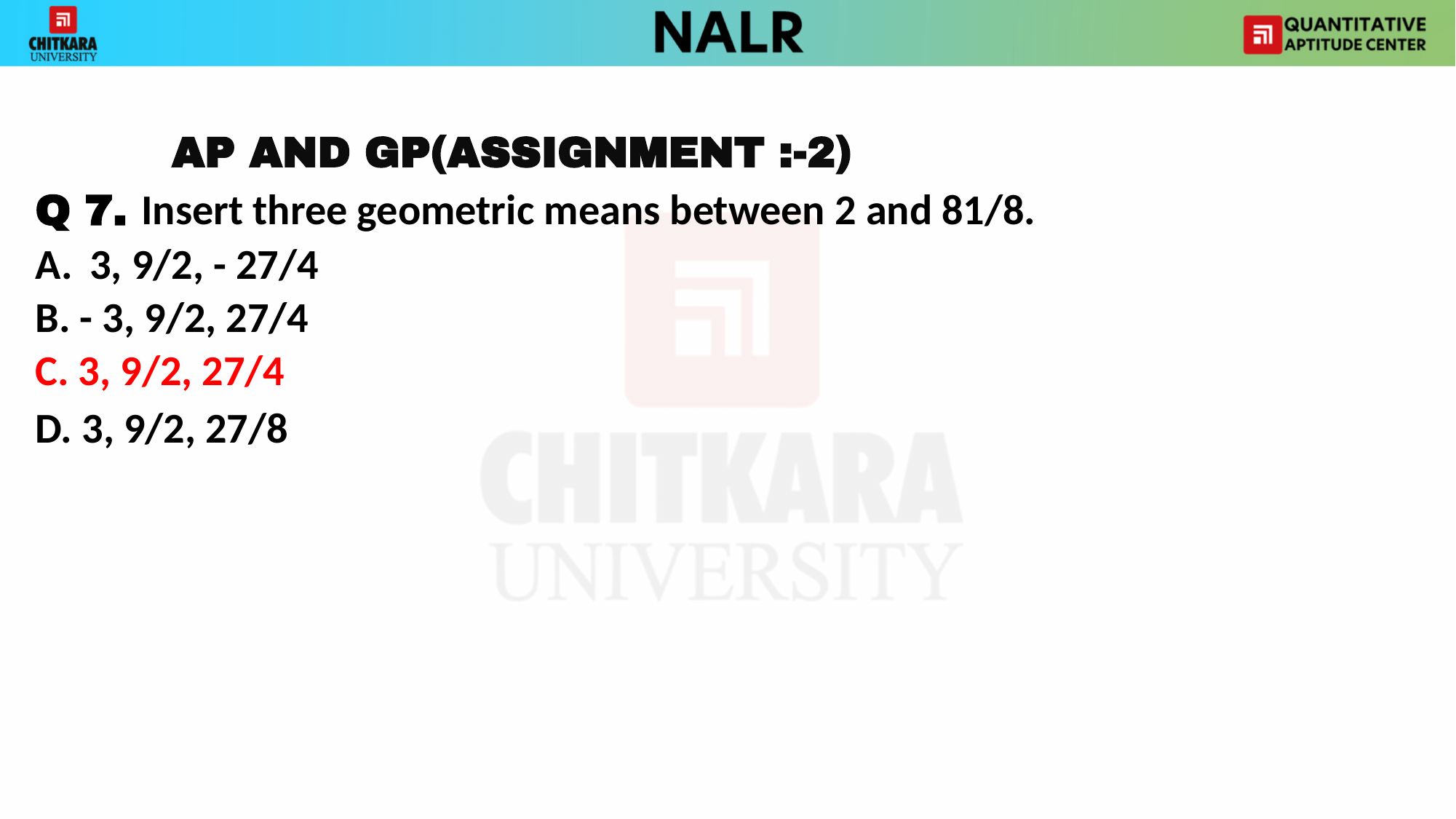

AP AND GP(ASSIGNMENT :-2)
Q 7. Insert three geometric means between 2 and 81/8.
3, 9/2, - 27/4
B. - 3, 9/2, 27/4
C. 3, 9/2, 27/4
D. 3, 9/2, 27/8